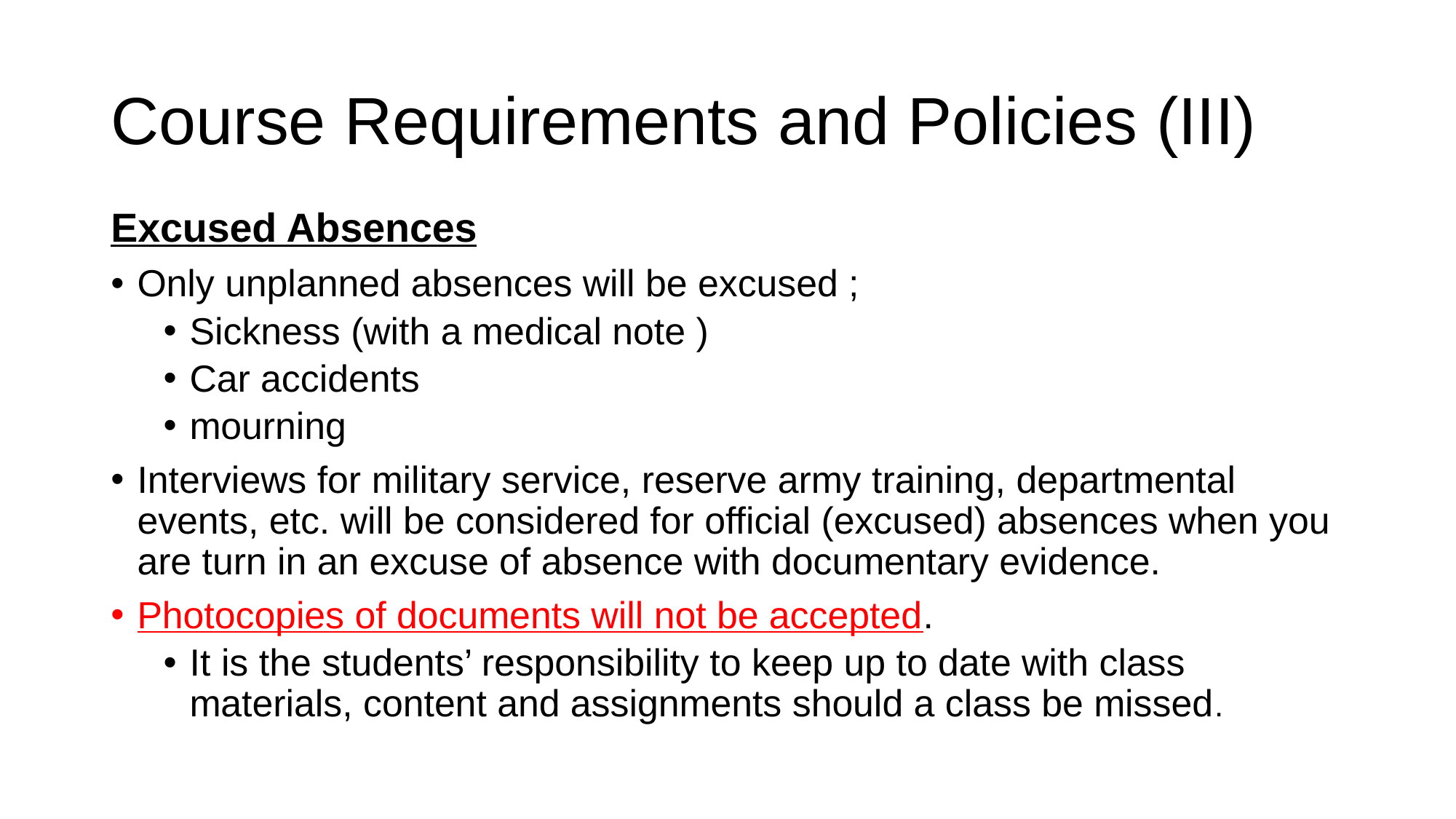

# Course Requirements and Policies (III)
Excused Absences
Only unplanned absences will be excused ;
Sickness (with a medical note )
Car accidents
mourning
Interviews for military service, reserve army training, departmental events, etc. will be considered for official (excused) absences when you are turn in an excuse of absence with documentary evidence.
Photocopies of documents will not be accepted.
It is the students’ responsibility to keep up to date with class materials, content and assignments should a class be missed.